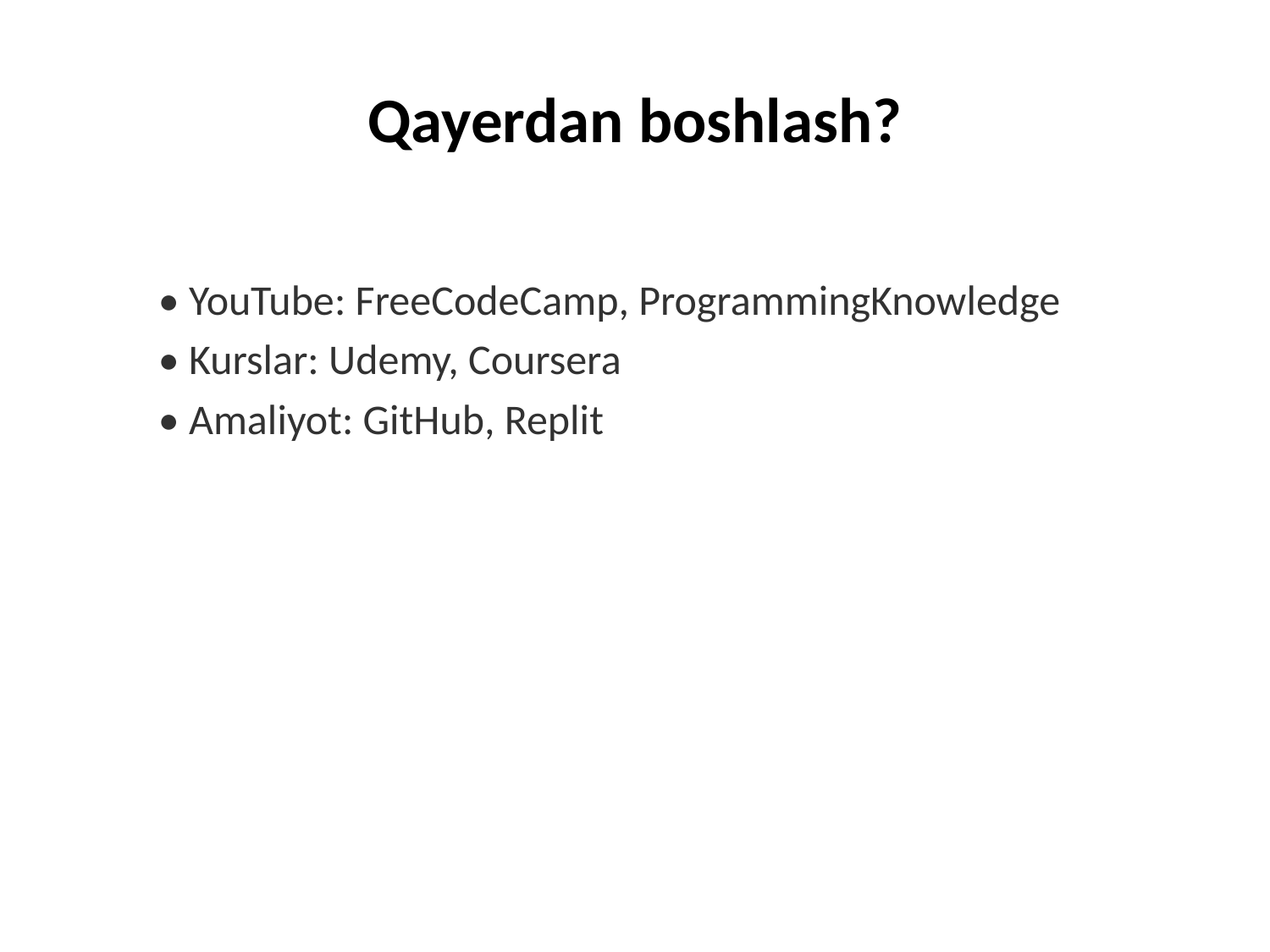

# Qayerdan boshlash?

• YouTube: FreeCodeCamp, ProgrammingKnowledge
• Kurslar: Udemy, Coursera
• Amaliyot: GitHub, Replit